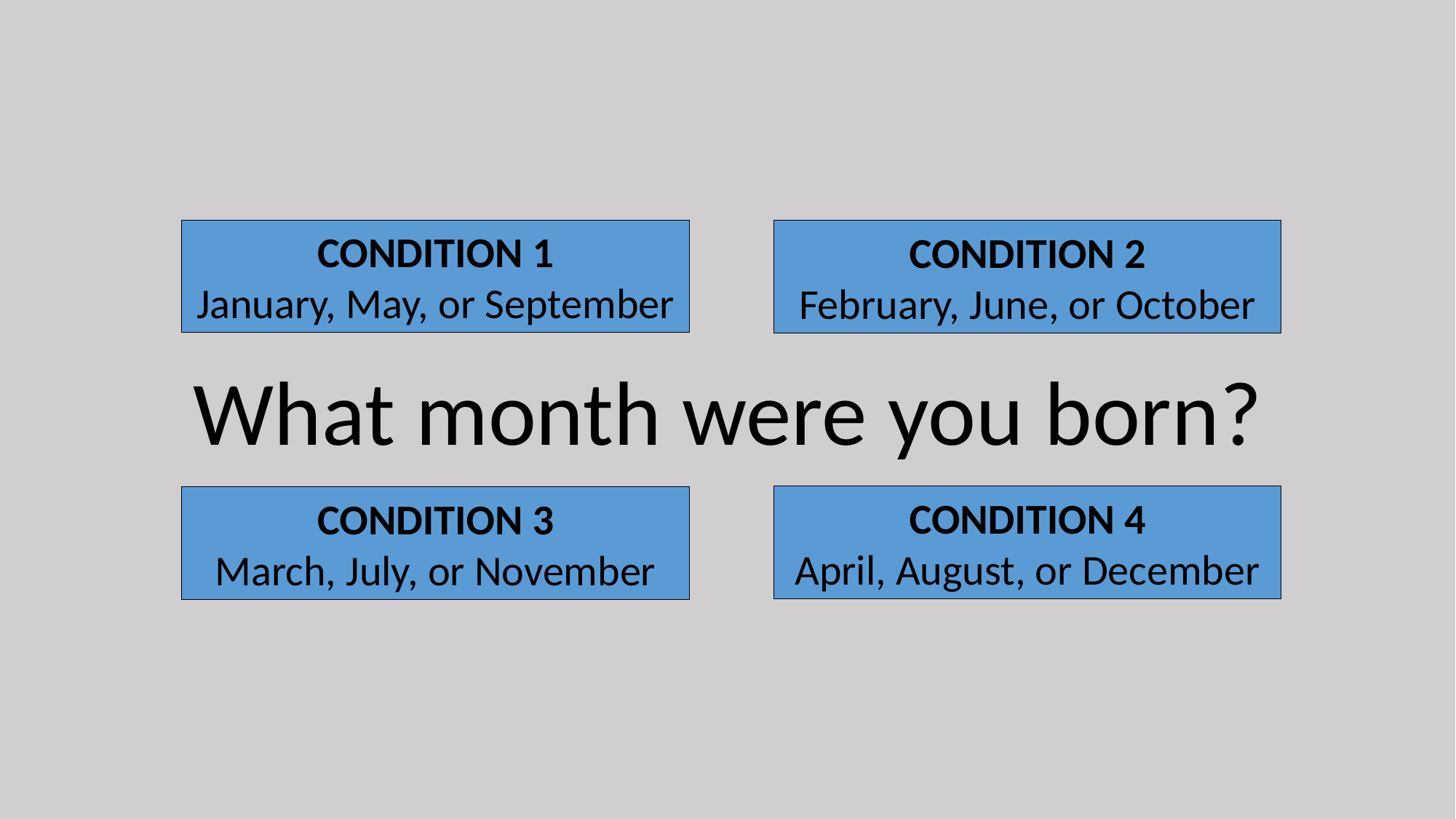

CONDITION 1
January, May, or September
CONDITION 2
February, June, or October
What month were you born?
CONDITION 4
April, August, or December
CONDITION 3
March, July, or November